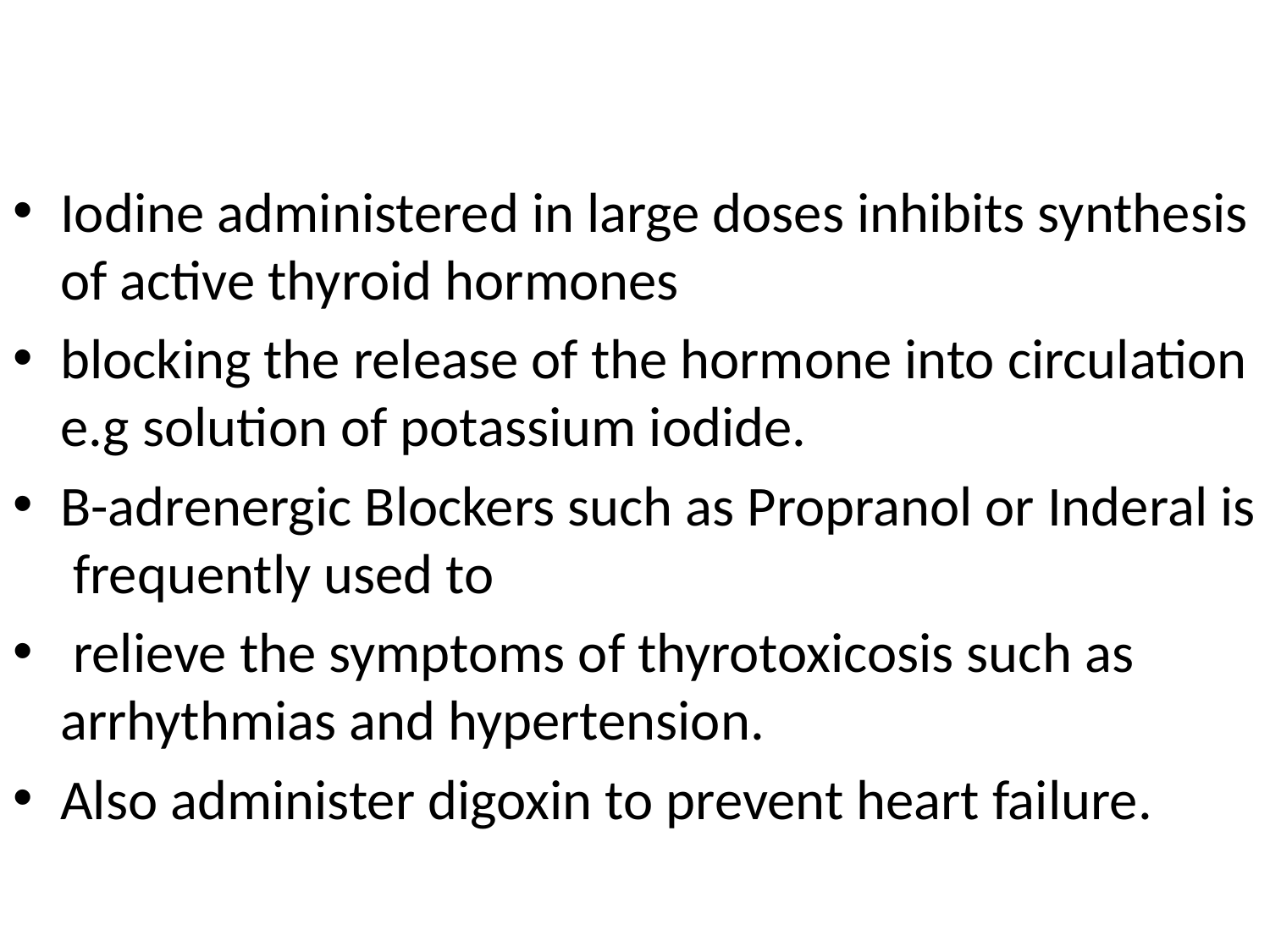

#
Iodine administered in large doses inhibits synthesis of active thyroid hormones
blocking the release of the hormone into circulation e.g solution of potassium iodide.
B-adrenergic Blockers such as Propranol or Inderal is  frequently used to
 relieve the symptoms of thyrotoxicosis such as arrhythmias and hypertension.
Also administer digoxin to prevent heart failure.